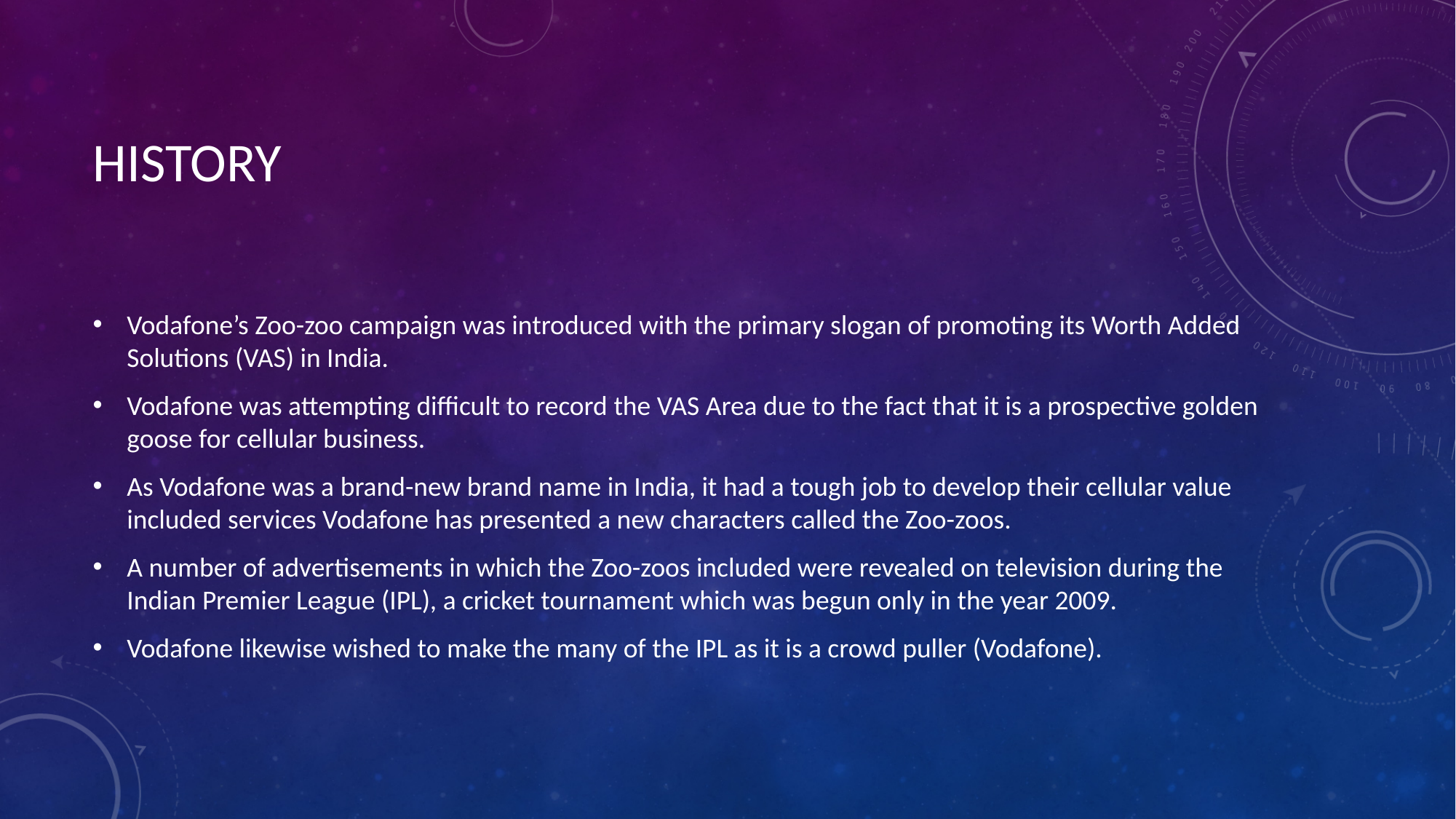

# history
Vodafone’s Zoo-zoo campaign was introduced with the primary slogan of promoting its Worth Added Solutions (VAS) in India.
Vodafone was attempting difficult to record the VAS Area due to the fact that it is a prospective golden goose for cellular business.
As Vodafone was a brand-new brand name in India, it had a tough job to develop their cellular value included services Vodafone has presented a new characters called the Zoo-zoos.
A number of advertisements in which the Zoo-zoos included were revealed on television during the Indian Premier League (IPL), a cricket tournament which was begun only in the year 2009.
Vodafone likewise wished to make the many of the IPL as it is a crowd puller (Vodafone).